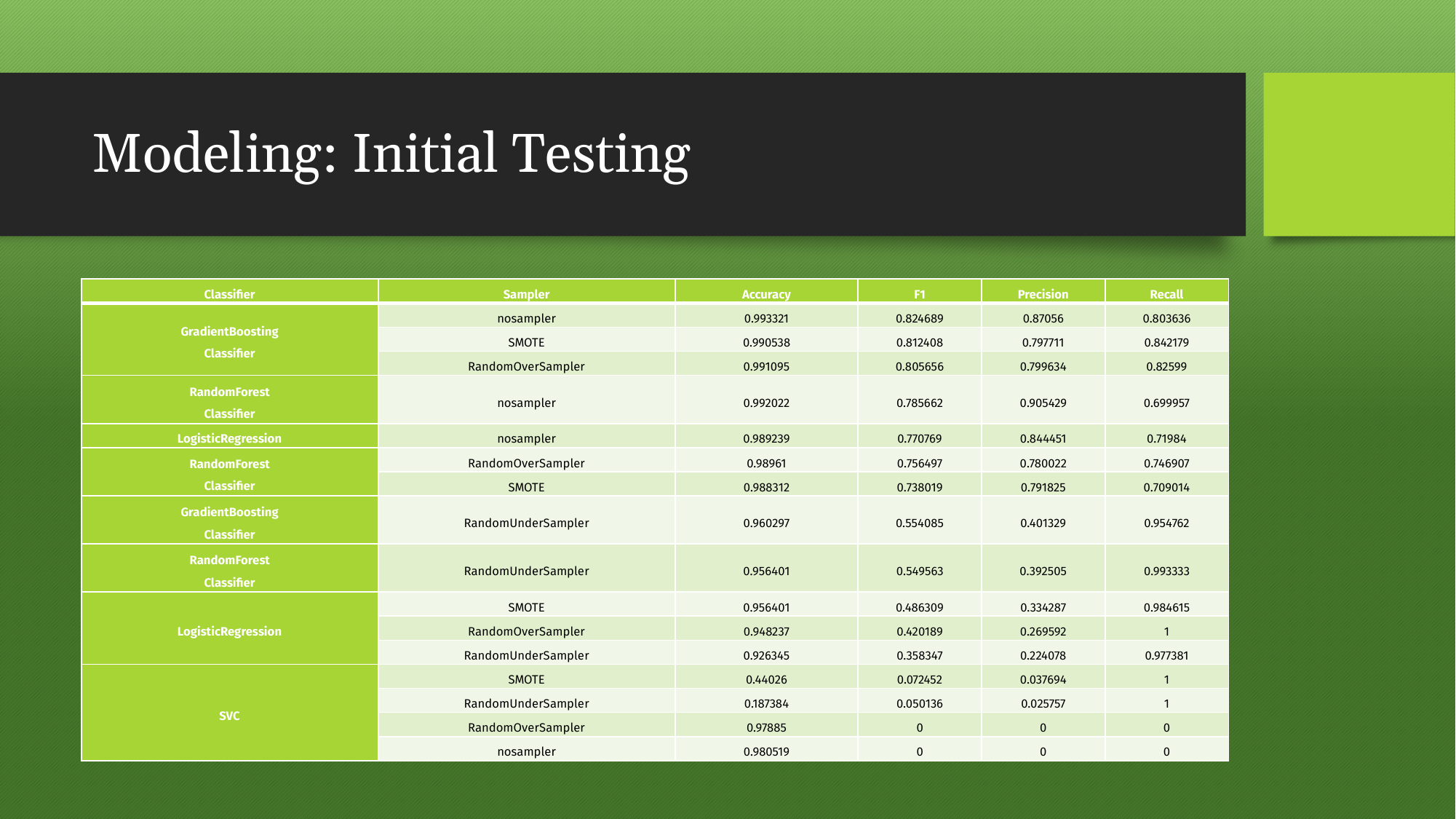

# Modeling: Initial Testing
| Classifier | Sampler | Accuracy | F1 | Precision | Recall |
| --- | --- | --- | --- | --- | --- |
| GradientBoosting Classifier | nosampler | 0.993321 | 0.824689 | 0.87056 | 0.803636 |
|  | SMOTE | 0.990538 | 0.812408 | 0.797711 | 0.842179 |
|  | RandomOverSampler | 0.991095 | 0.805656 | 0.799634 | 0.82599 |
| RandomForest Classifier | nosampler | 0.992022 | 0.785662 | 0.905429 | 0.699957 |
| LogisticRegression | nosampler | 0.989239 | 0.770769 | 0.844451 | 0.71984 |
| RandomForest Classifier | RandomOverSampler | 0.98961 | 0.756497 | 0.780022 | 0.746907 |
|  | SMOTE | 0.988312 | 0.738019 | 0.791825 | 0.709014 |
| GradientBoosting Classifier | RandomUnderSampler | 0.960297 | 0.554085 | 0.401329 | 0.954762 |
| RandomForest Classifier | RandomUnderSampler | 0.956401 | 0.549563 | 0.392505 | 0.993333 |
| LogisticRegression | SMOTE | 0.956401 | 0.486309 | 0.334287 | 0.984615 |
|  | RandomOverSampler | 0.948237 | 0.420189 | 0.269592 | 1 |
|  | RandomUnderSampler | 0.926345 | 0.358347 | 0.224078 | 0.977381 |
| SVC | SMOTE | 0.44026 | 0.072452 | 0.037694 | 1 |
|  | RandomUnderSampler | 0.187384 | 0.050136 | 0.025757 | 1 |
|  | RandomOverSampler | 0.97885 | 0 | 0 | 0 |
|  | nosampler | 0.980519 | 0 | 0 | 0 |